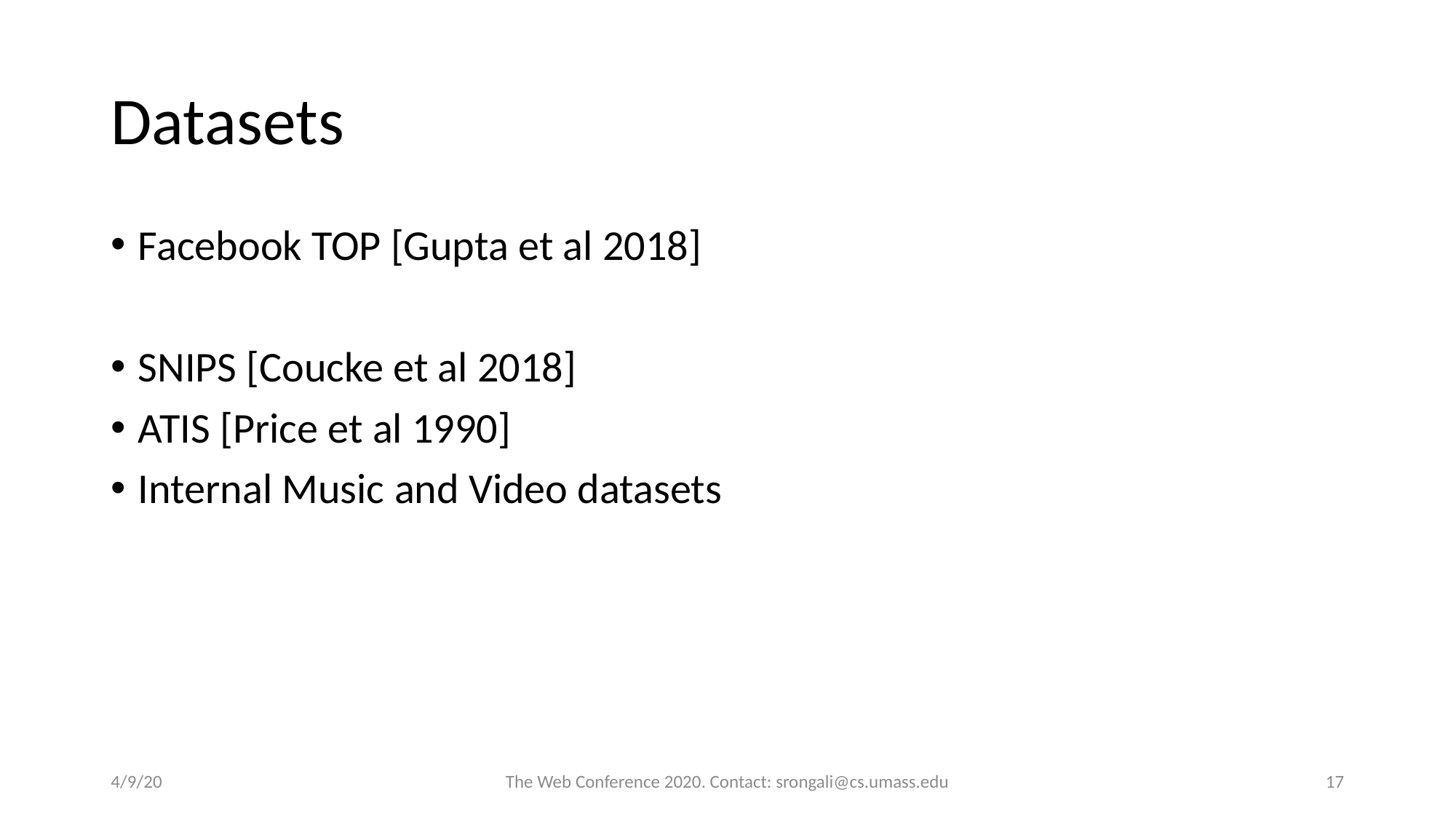

# Datasets
Facebook TOP [Gupta et al 2018]

SNIPS [Coucke et al 2018]
ATIS [Price et al 1990]
Internal Music and Video datasets
4/9/20
The Web Conference 2020. Contact: srongali@cs.umass.edu
17